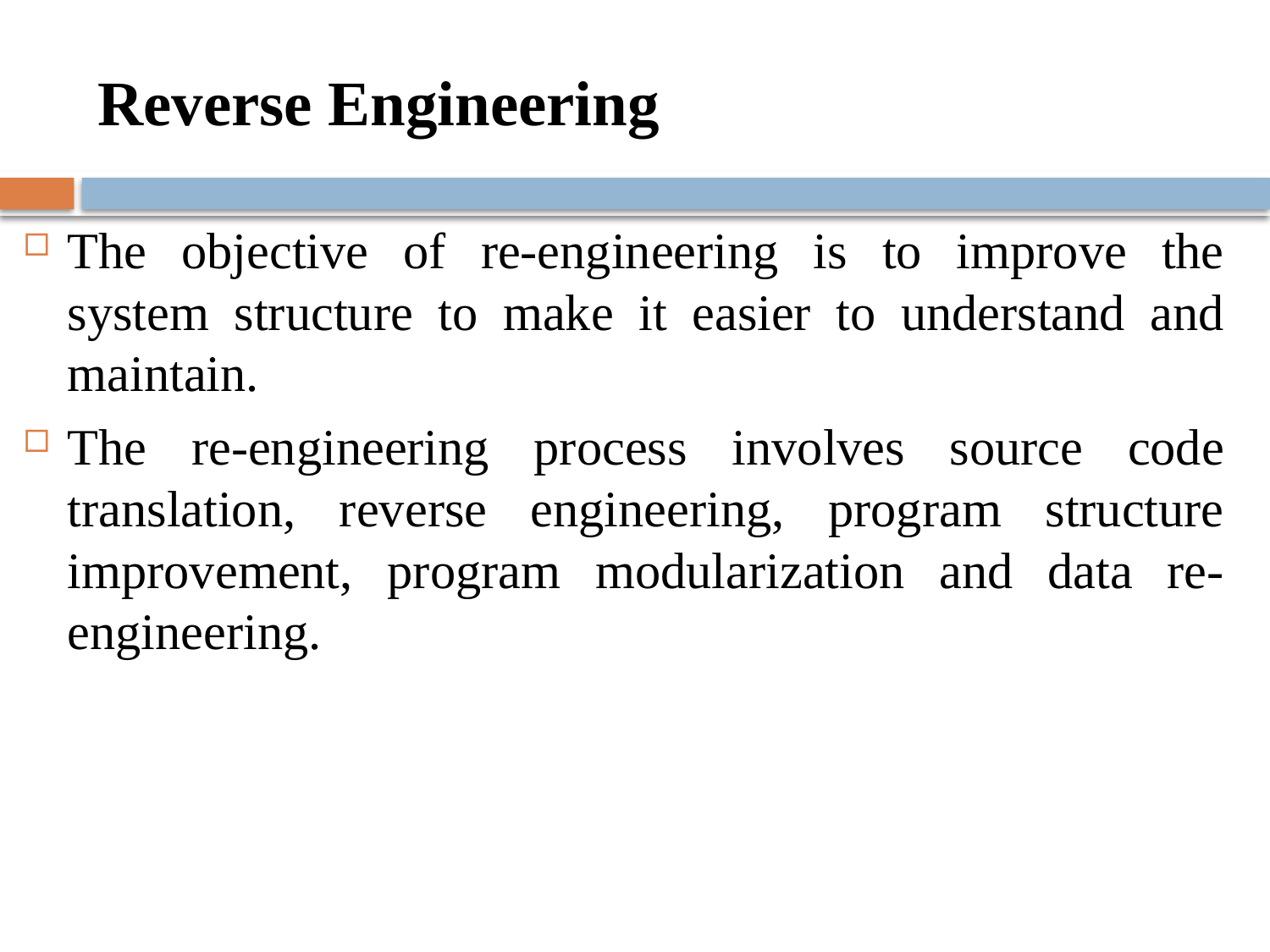

# Reverse Engineering
The objective of re-engineering is to improve the system structure to make it easier to understand and maintain.
The re-engineering process involves source code translation, reverse engineering, program structure improvement, program modularization and data re-engineering.